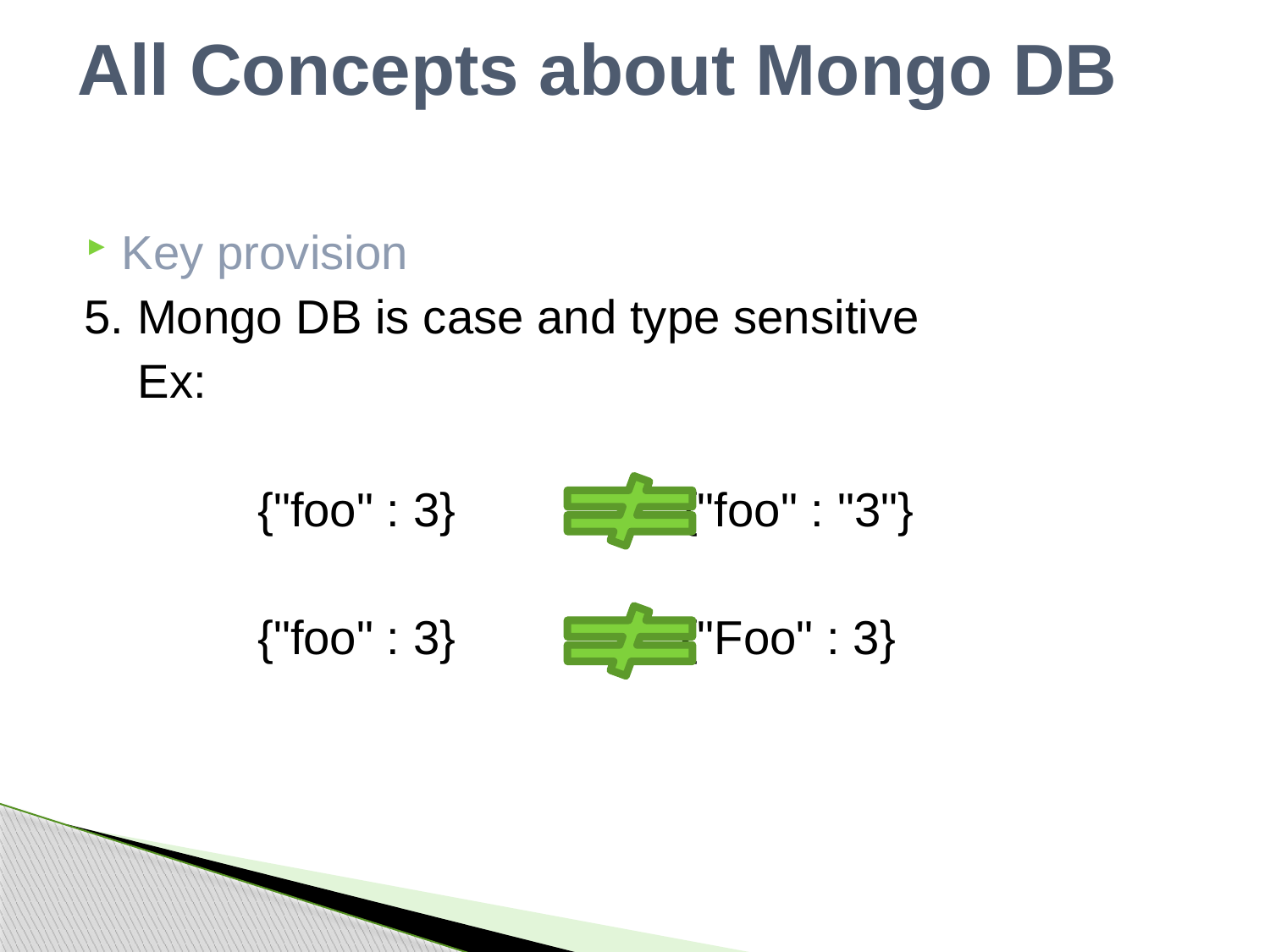

# All Concepts about Mongo DB
Key provision
 5. Mongo DB is case and type sensitive
     Ex:

              {"foo" : 3}                 {"foo" : "3"}

              {"foo" : 3}                 {"Foo" : 3}